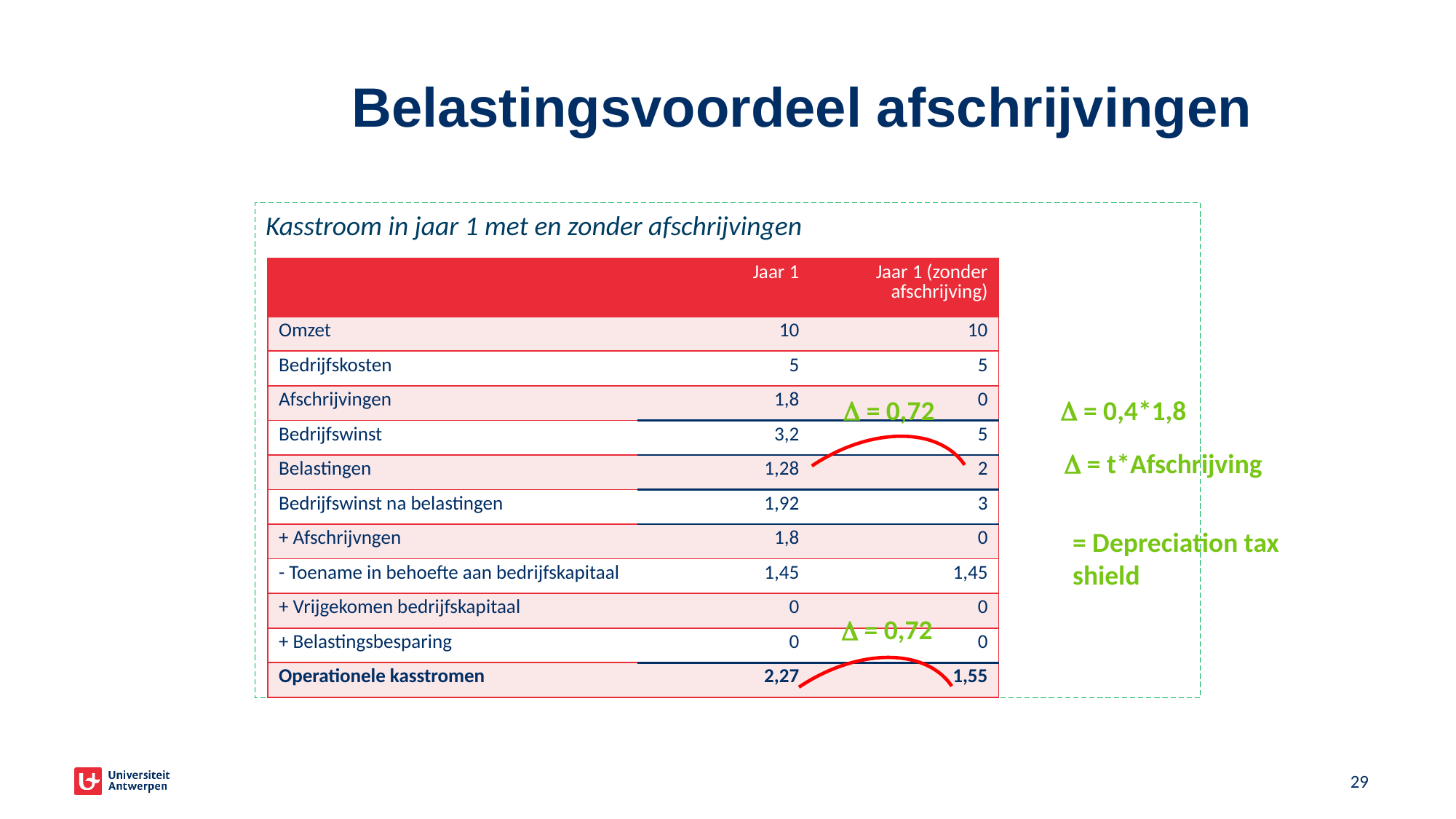

# Belastingsvoordeel afschrijvingen
Kasstroom in jaar 1 met en zonder afschrijvingen

|  | Jaar 1 | Jaar 1 (zonder afschrijving) |
| --- | --- | --- |
| Omzet | 10 | 10 |
| Bedrijfskosten | 5 | 5 |
| Afschrijvingen | 1,8 | 0 |
| Bedrijfswinst | 3,2 | 5 |
| Belastingen | 1,28 | 2 |
| Bedrijfswinst na belastingen | 1,92 | 3 |
| + Afschrijvngen | 1,8 | 0 |
| - Toename in behoefte aan bedrijfskapitaal | 1,45 | 1,45 |
| + Vrijgekomen bedrijfskapitaal | 0 | 0 |
| + Belastingsbesparing | 0 | 0 |
| Operationele kasstromen | 2,27 | 1,55 |
Δ = 0,72
Δ = 0,4*1,8
Δ = t*Afschrijving

= Depreciation tax shield
Δ = 0,72

29